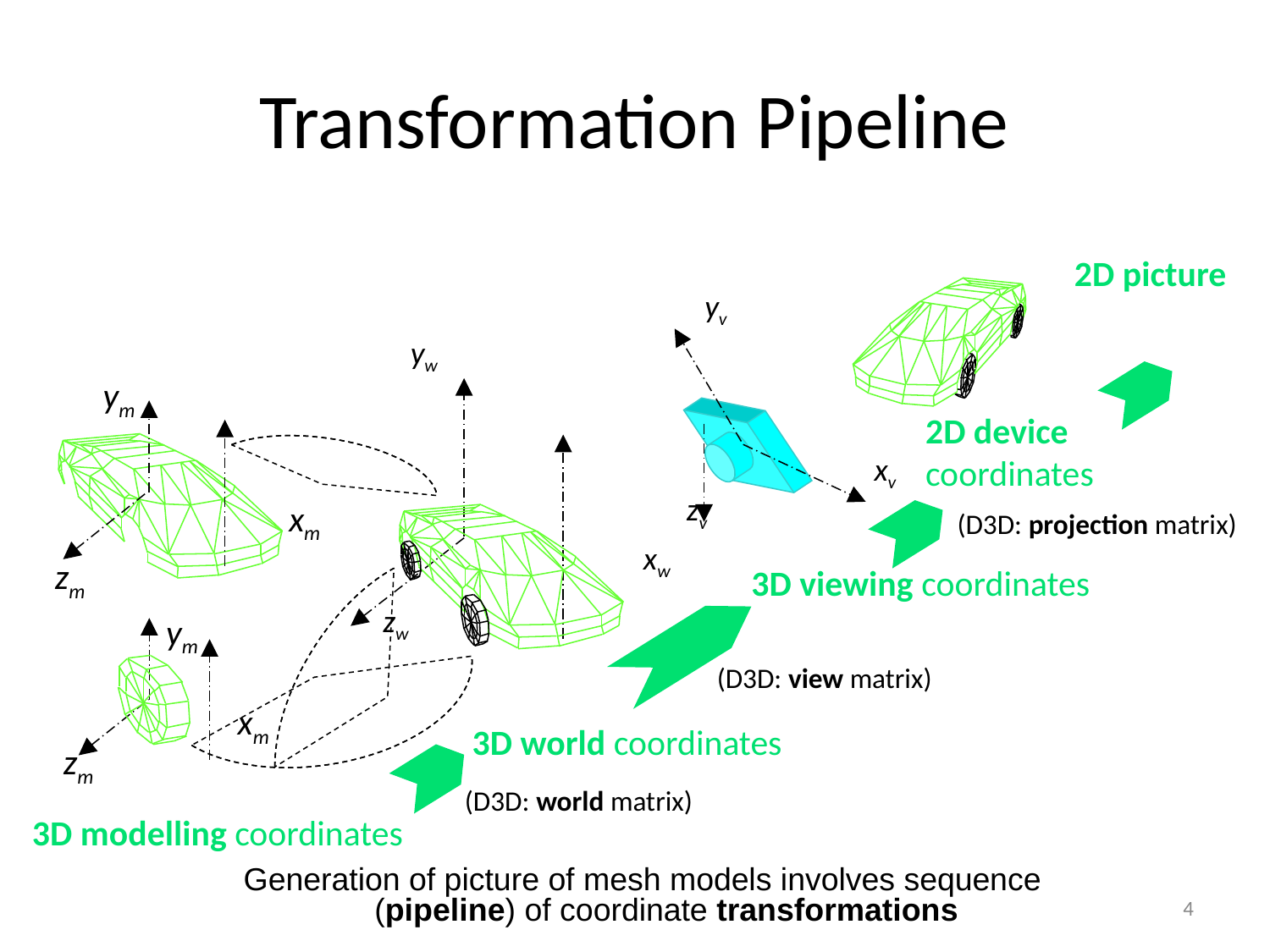

# Transformation Pipeline
2D picture

yv
xv
zv
yw
xw
zw
ym
xm
zm

2D device coordinates

(D3D: projection matrix)

3D viewing coordinates

ym
xm
zm
(D3D: view matrix)
3D world coordinates

(D3D: world matrix)
3D modelling coordinates
Generation of picture of mesh models involves sequence (pipeline) of coordinate transformations
4